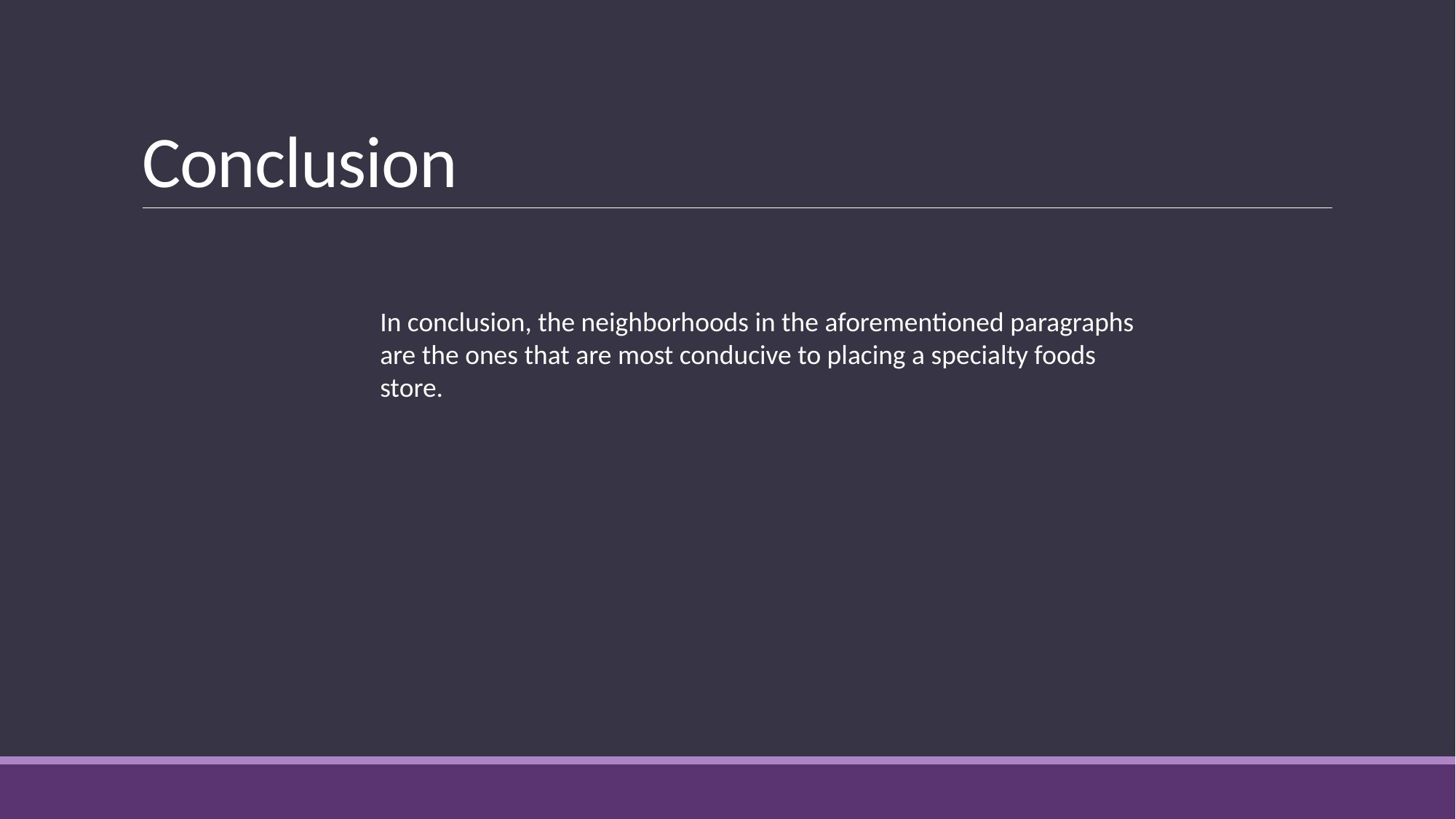

# Conclusion
In conclusion, the neighborhoods in the aforementioned paragraphs are the ones that are most conducive to placing a specialty foods store.